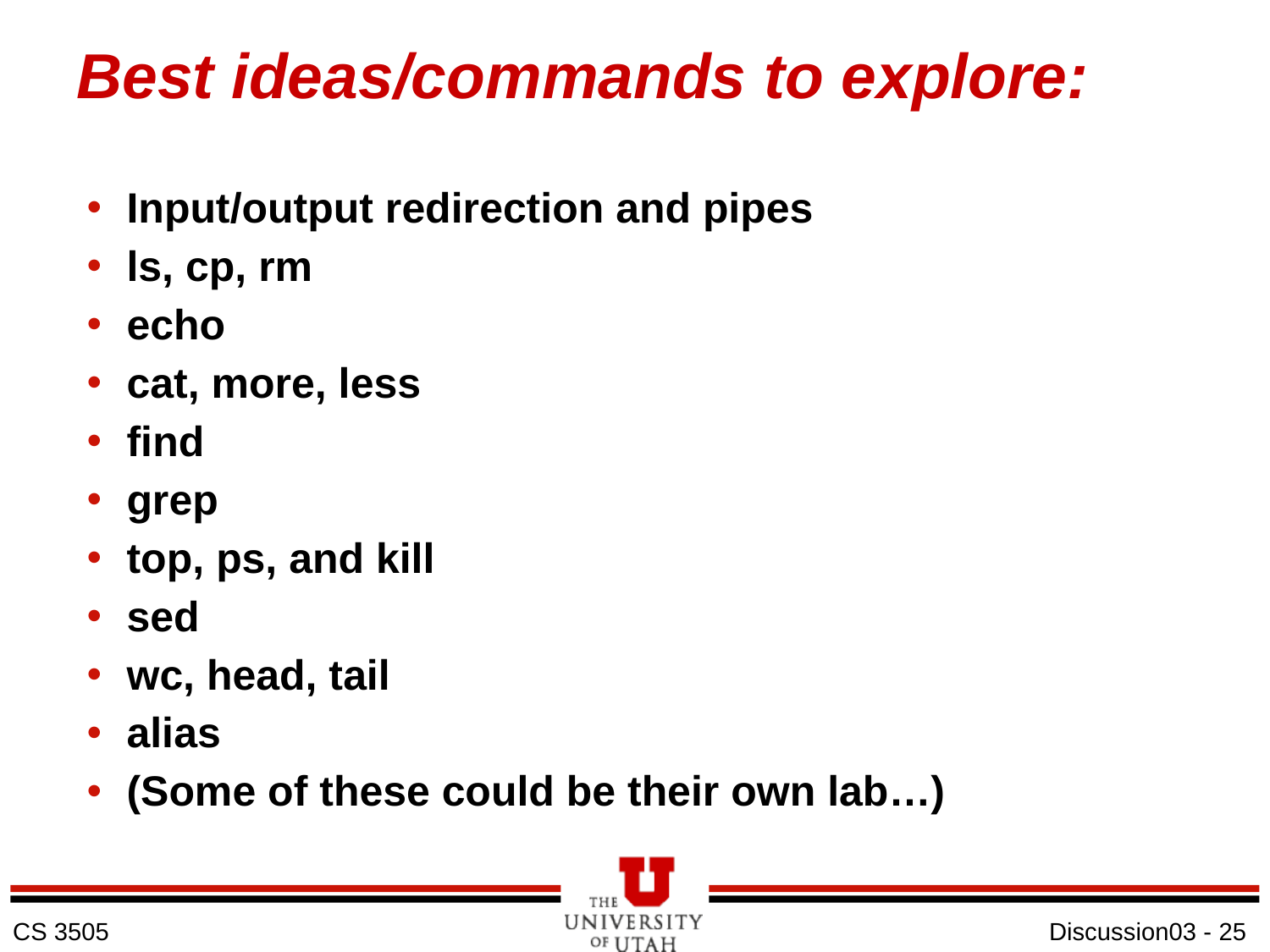

# Best ideas/commands to explore:
Input/output redirection and pipes
ls, cp, rm
echo
cat, more, less
find
grep
top, ps, and kill
sed
wc, head, tail
alias
(Some of these could be their own lab…)

Discussion03 - 25
CS 3505